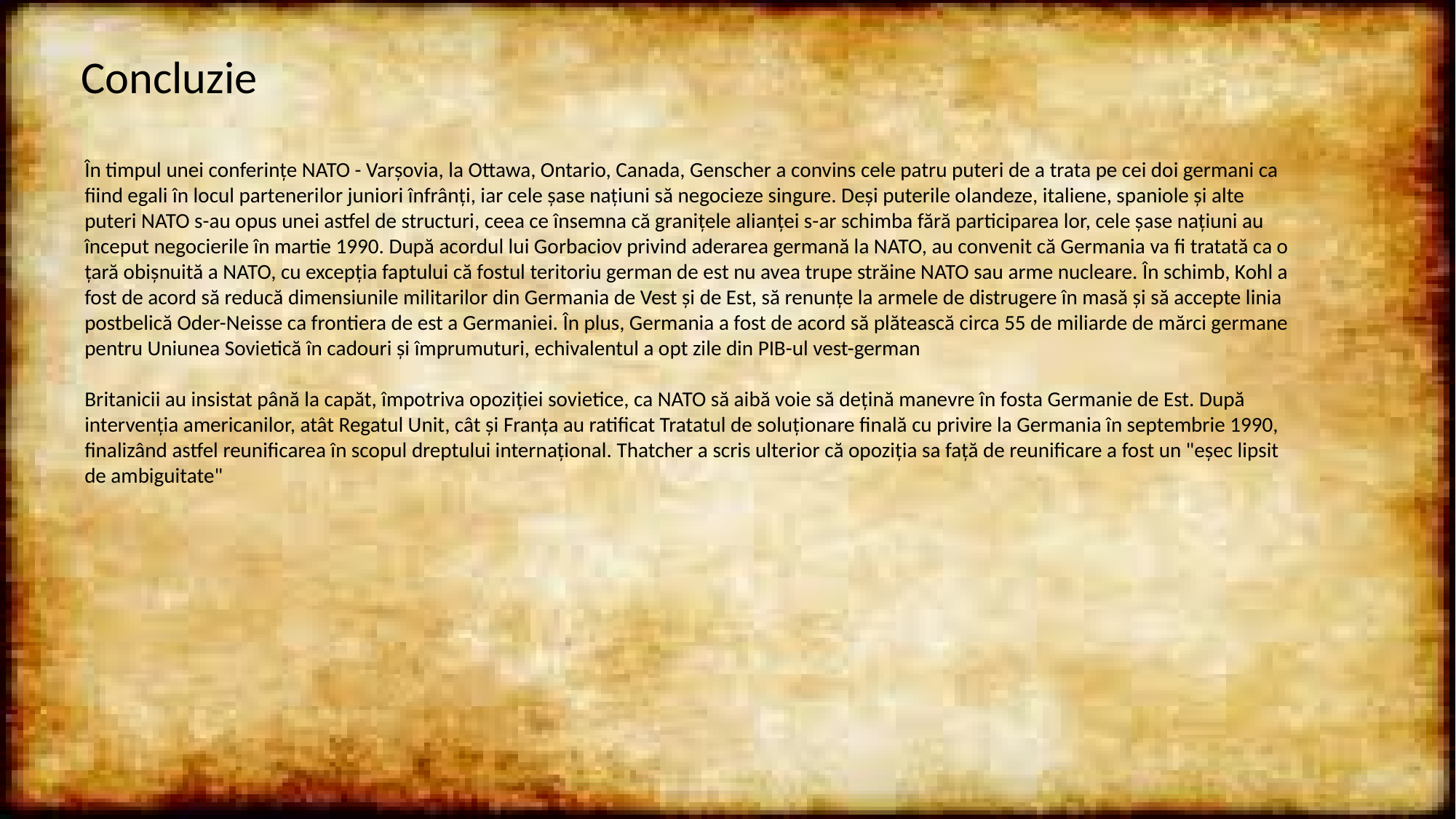

Concluzie
În timpul unei conferințe NATO - Varșovia, la Ottawa, Ontario, Canada, Genscher a convins cele patru puteri de a trata pe cei doi germani ca fiind egali în locul partenerilor juniori înfrânți, iar cele șase națiuni să negocieze singure. Deși puterile olandeze, italiene, spaniole și alte puteri NATO s-au opus unei astfel de structuri, ceea ce însemna că granițele alianței s-ar schimba fără participarea lor, cele șase națiuni au început negocierile în martie 1990. După acordul lui Gorbaciov privind aderarea germană la NATO, au convenit că Germania va fi tratată ca o țară obișnuită a NATO, cu excepția faptului că fostul teritoriu german de est nu avea trupe străine NATO sau arme nucleare. În schimb, Kohl a fost de acord să reducă dimensiunile militarilor din Germania de Vest și de Est, să renunțe la armele de distrugere în masă și să accepte linia postbelică Oder-Neisse ca frontiera de est a Germaniei. În plus, Germania a fost de acord să plătească circa 55 de miliarde de mărci germane pentru Uniunea Sovietică în cadouri și împrumuturi, echivalentul a opt zile din PIB-ul vest-german

Britanicii au insistat până la capăt, împotriva opoziției sovietice, ca NATO să aibă voie să dețină manevre în fosta Germanie de Est. După intervenția americanilor, atât Regatul Unit, cât și Franța au ratificat Tratatul de soluționare finală cu privire la Germania în septembrie 1990, finalizând astfel reunificarea în scopul dreptului internațional. Thatcher a scris ulterior că opoziția sa față de reunificare a fost un "eșec lipsit de ambiguitate"